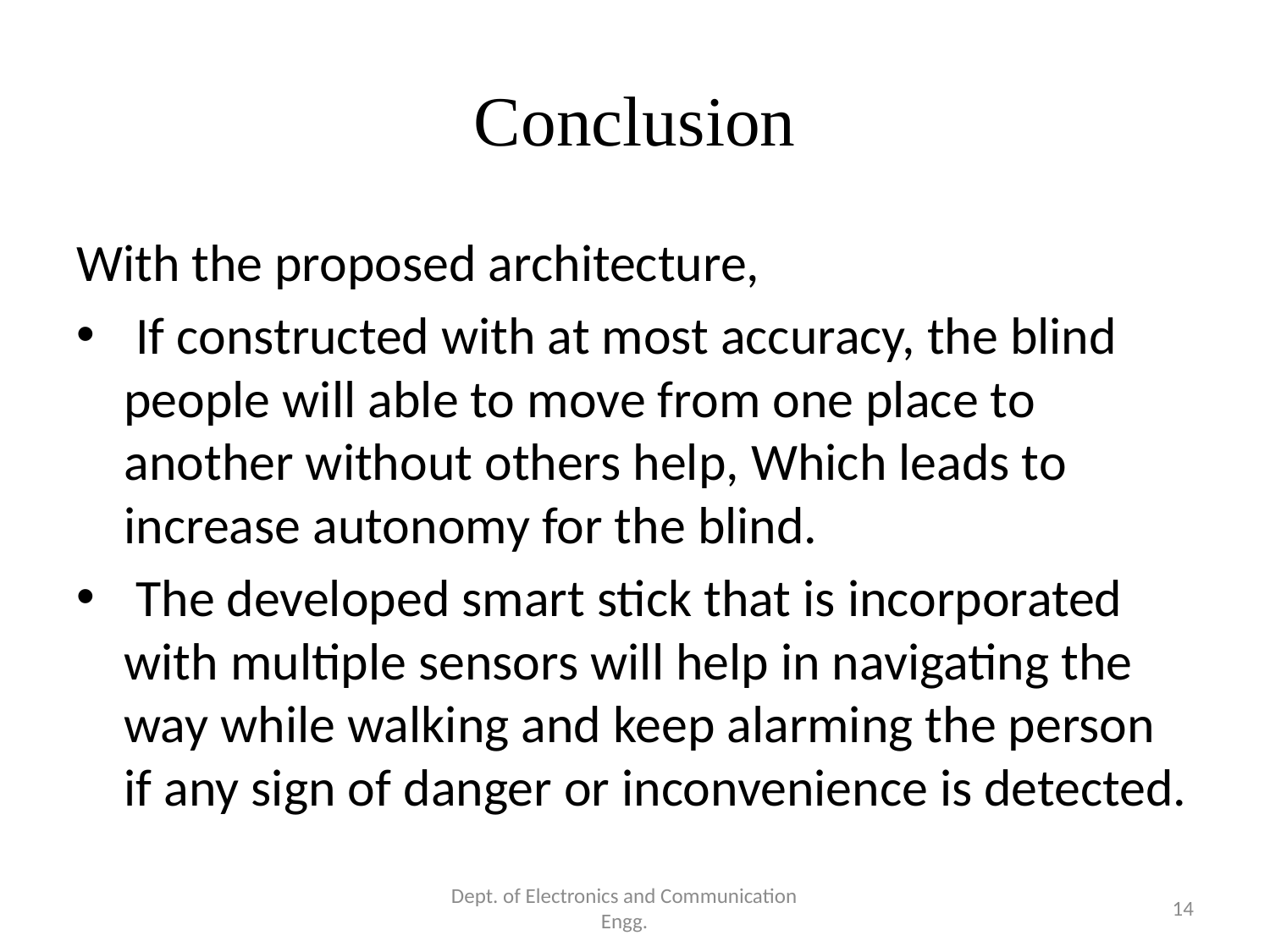

# Conclusion
With the proposed architecture,
 If constructed with at most accuracy, the blind people will able to move from one place to another without others help, Which leads to increase autonomy for the blind.
 The developed smart stick that is incorporated with multiple sensors will help in navigating the way while walking and keep alarming the person if any sign of danger or inconvenience is detected.
Dept. of Electronics and Communication Engg.
14